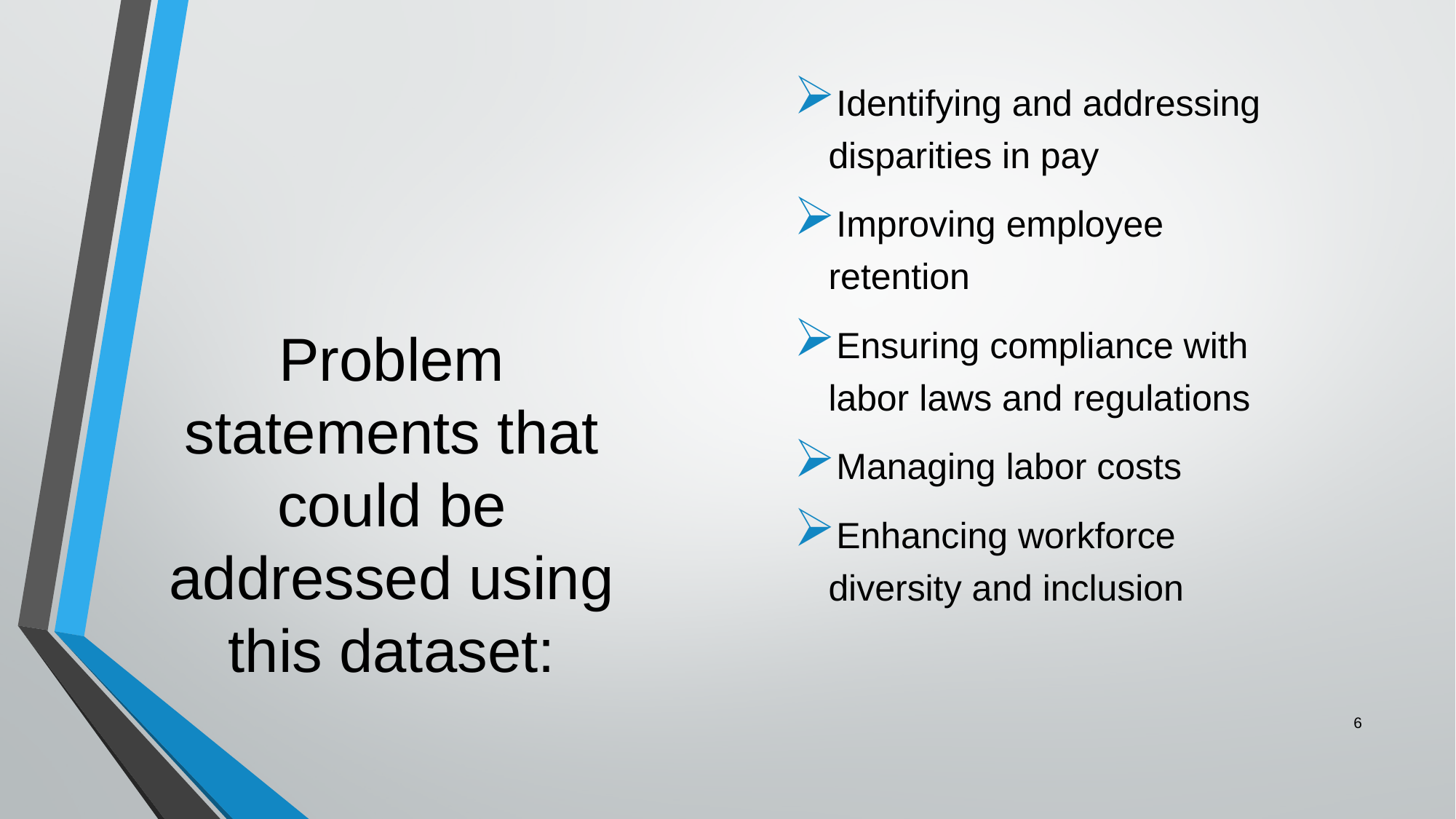

Identifying and addressing disparities in pay
Improving employee retention
Ensuring compliance with labor laws and regulations
Managing labor costs
Enhancing workforce diversity and inclusion

# Problem statements that could be addressed using this dataset:
6